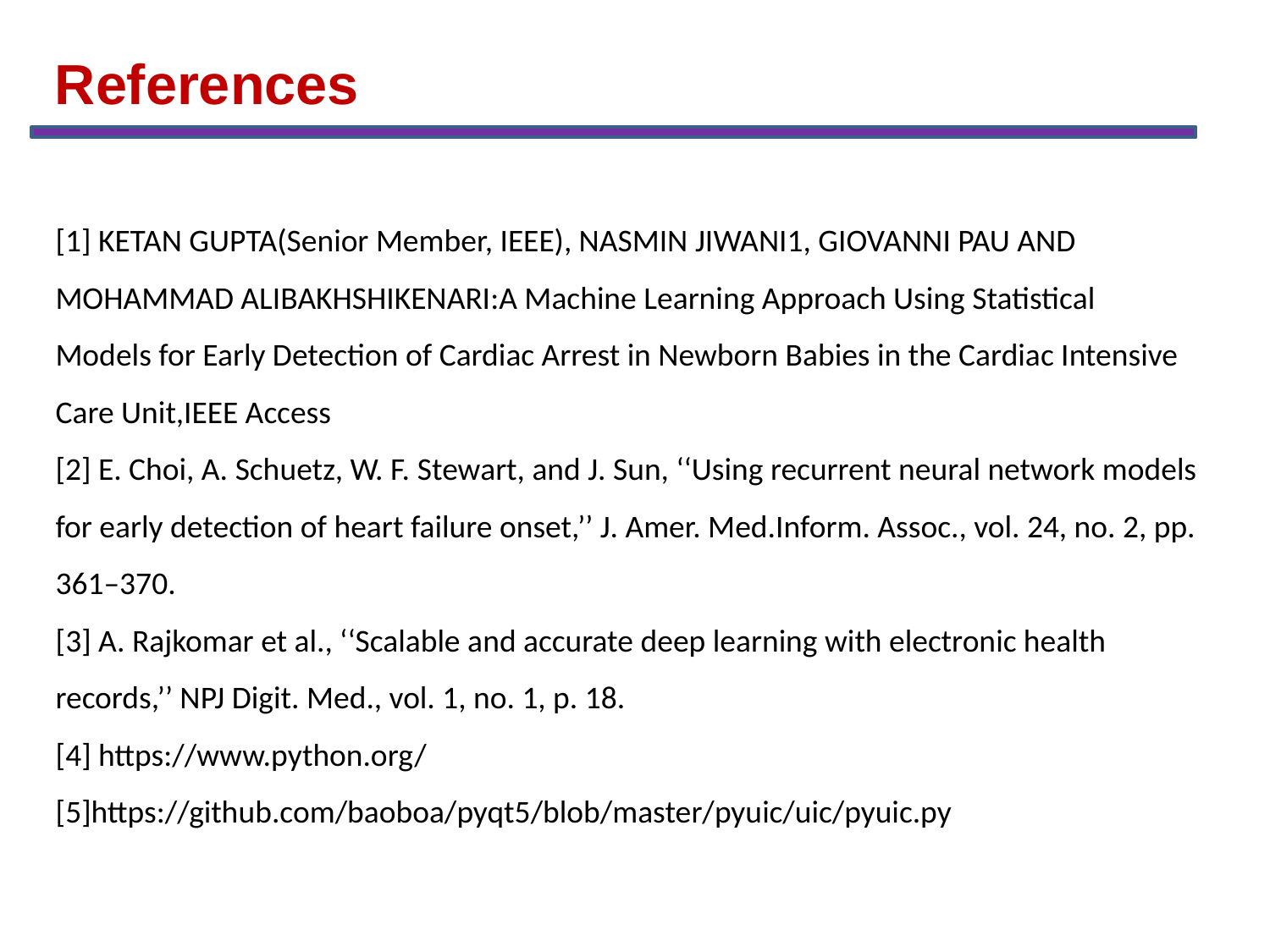

References

[1] KETAN GUPTA(Senior Member, IEEE), NASMIN JIWANI1, GIOVANNI PAU AND MOHAMMAD ALIBAKHSHIKENARI:A Machine Learning Approach Using Statistical Models for Early Detection of Cardiac Arrest in Newborn Babies in the Cardiac Intensive Care Unit,IEEE Access
[2] E. Choi, A. Schuetz, W. F. Stewart, and J. Sun, ‘‘Using recurrent neural network models for early detection of heart failure onset,’’ J. Amer. Med.Inform. Assoc., vol. 24, no. 2, pp. 361–370.
[3] A. Rajkomar et al., ‘‘Scalable and accurate deep learning with electronic health records,’’ NPJ Digit. Med., vol. 1, no. 1, p. 18.
[4] https://www.python.org/
[5]https://github.com/baoboa/pyqt5/blob/master/pyuic/uic/pyuic.py